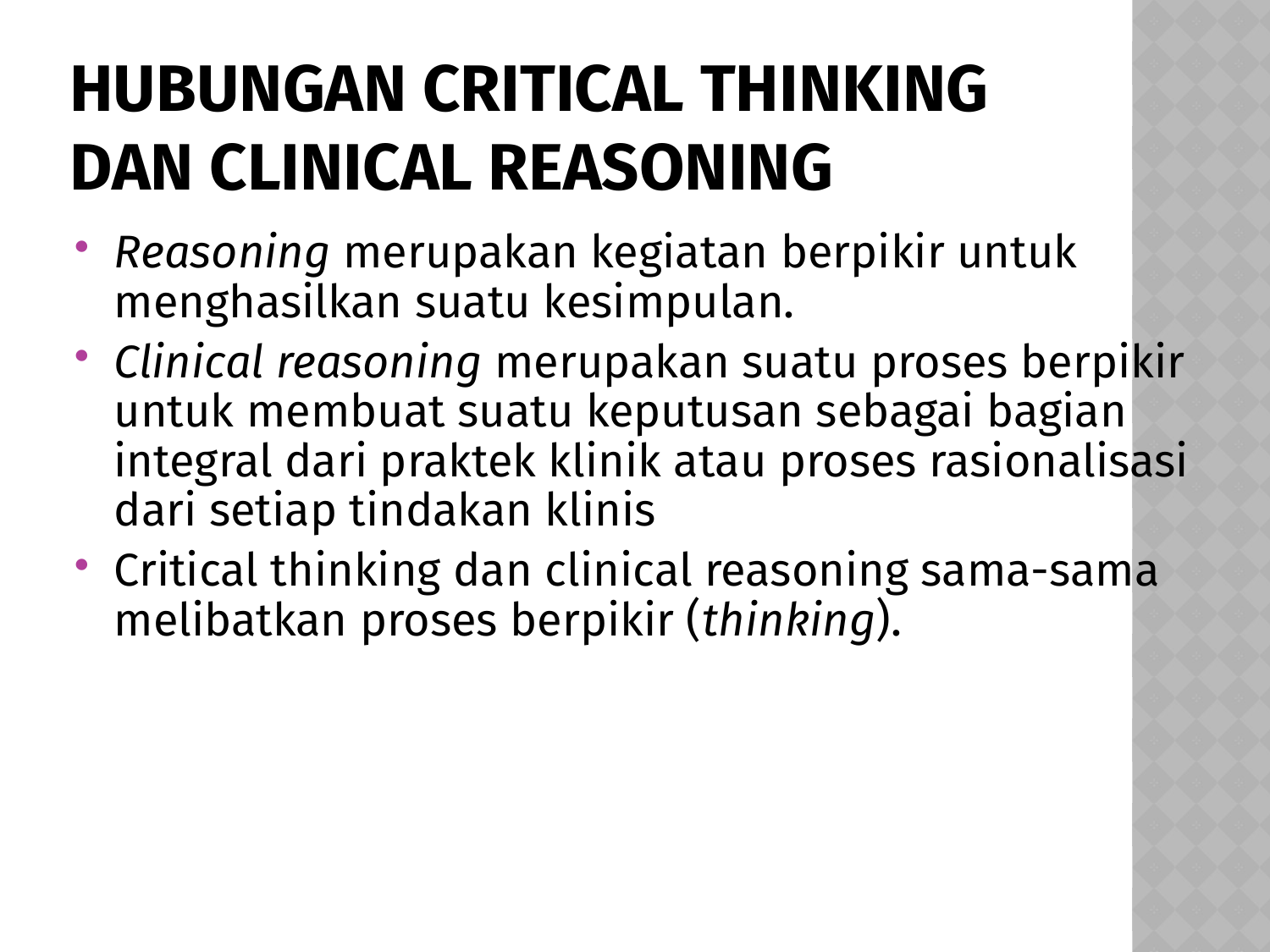

# HUBUNGAN CRITICAL THINKING DAN CLINICAL REASONING
Reasoning merupakan kegiatan berpikir untuk menghasilkan suatu kesimpulan.
Clinical reasoning merupakan suatu proses berpikir untuk membuat suatu keputusan sebagai bagian integral dari praktek klinik atau proses rasionalisasi dari setiap tindakan klinis
Critical thinking dan clinical reasoning sama-sama melibatkan proses berpikir (thinking).